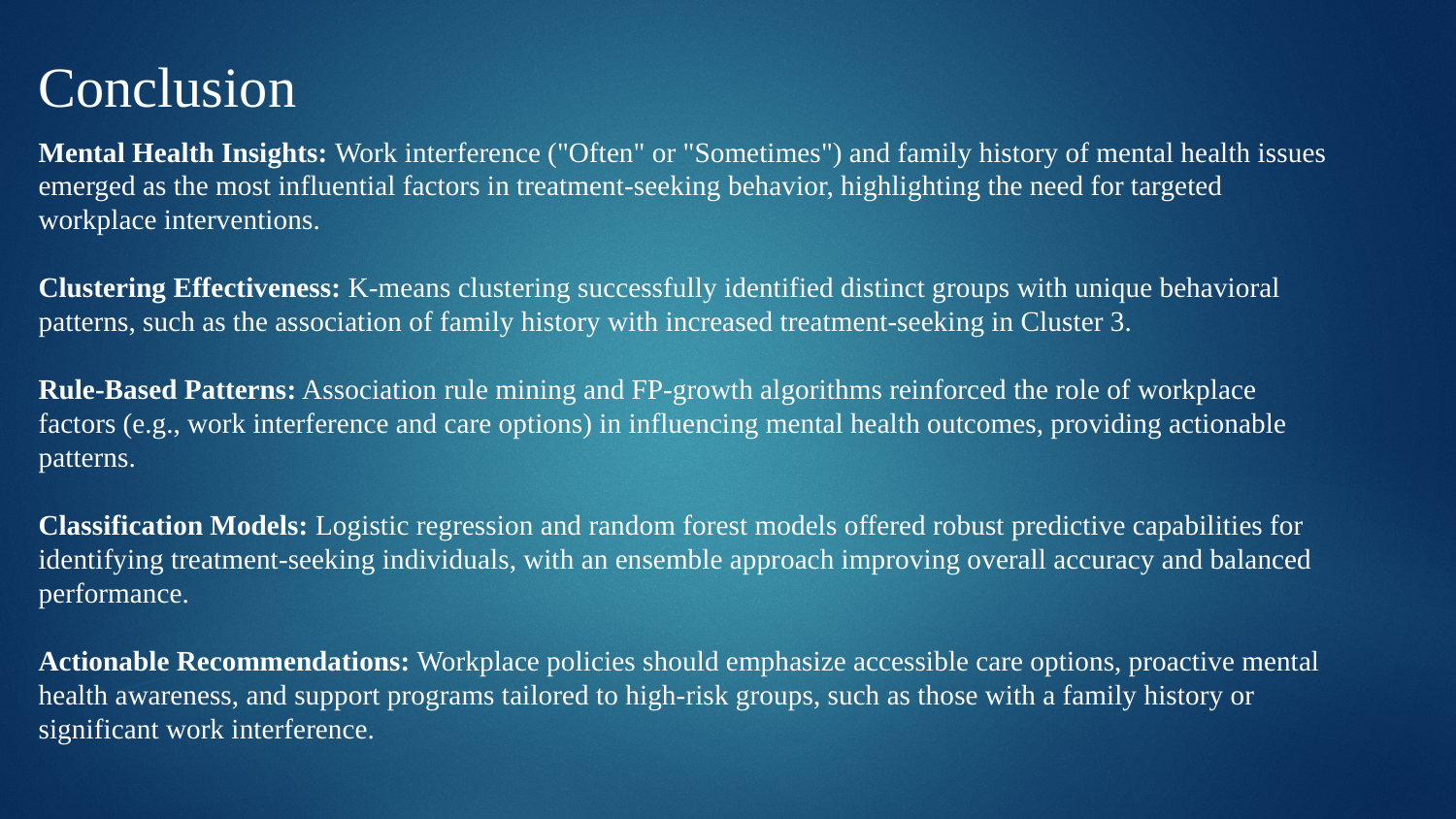

Conclusion
Mental Health Insights: Work interference ("Often" or "Sometimes") and family history of mental health issues emerged as the most influential factors in treatment-seeking behavior, highlighting the need for targeted workplace interventions.

Clustering Effectiveness: K-means clustering successfully identified distinct groups with unique behavioral patterns, such as the association of family history with increased treatment-seeking in Cluster 3.

Rule-Based Patterns: Association rule mining and FP-growth algorithms reinforced the role of workplace factors (e.g., work interference and care options) in influencing mental health outcomes, providing actionable patterns.

Classification Models: Logistic regression and random forest models offered robust predictive capabilities for identifying treatment-seeking individuals, with an ensemble approach improving overall accuracy and balanced performance.

Actionable Recommendations: Workplace policies should emphasize accessible care options, proactive mental health awareness, and support programs tailored to high-risk groups, such as those with a family history or significant work interference.